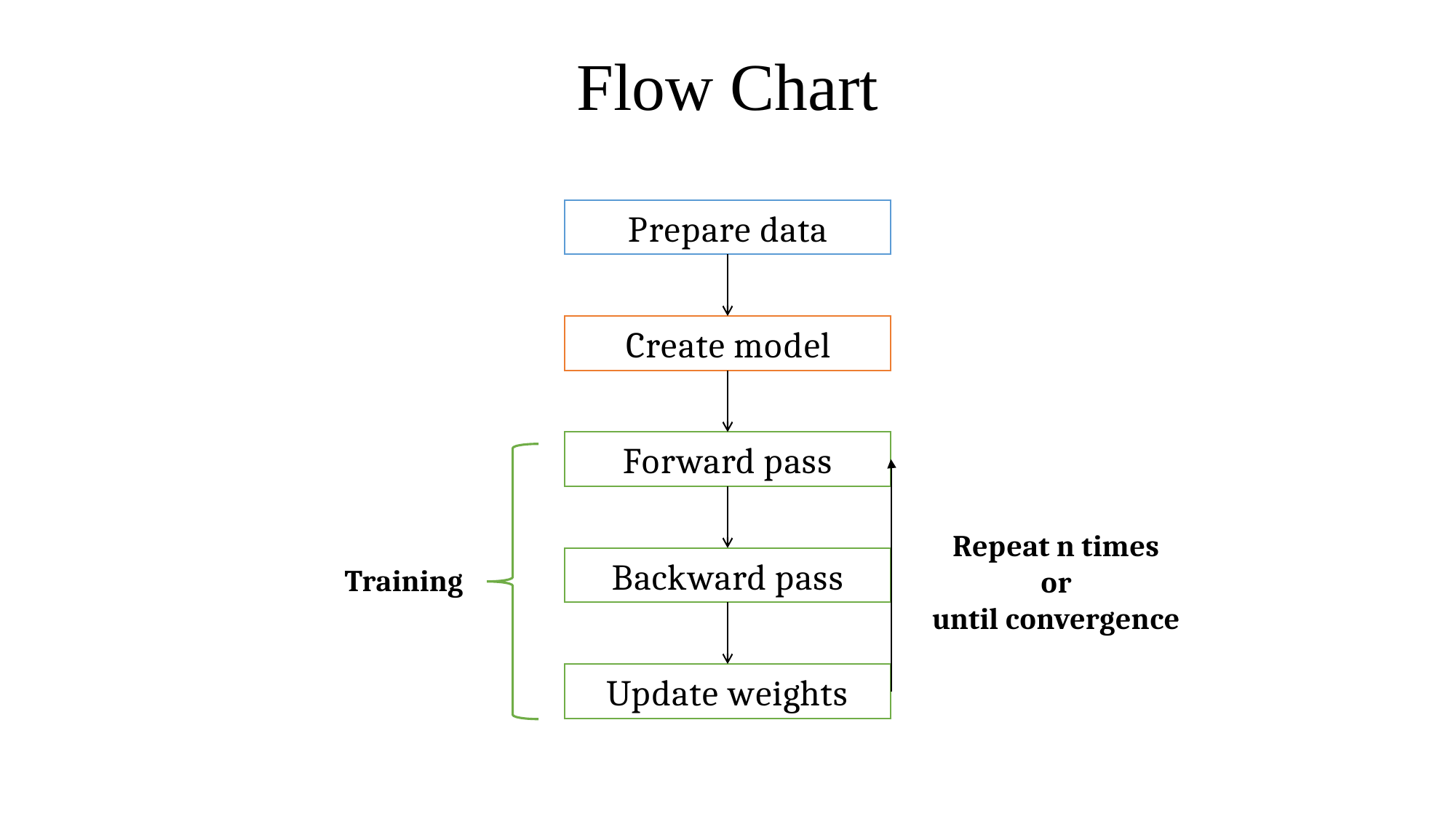

Flow Chart
Prepare data
Create model
Forward pass

Repeat n times
or
until convergence
Backward pass
Training

Update weights